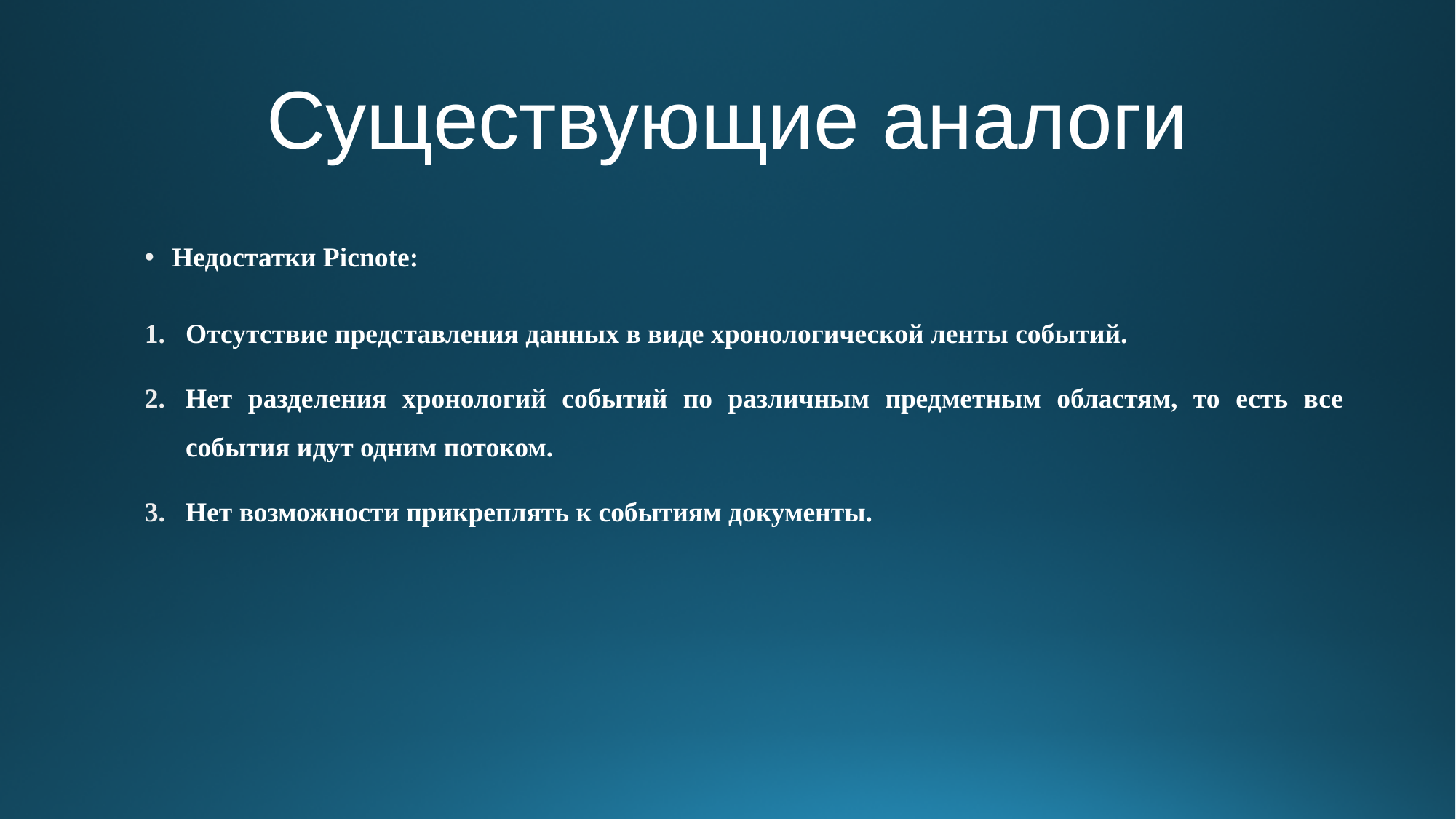

# Существующие аналоги
Недостатки Picnote:
Отсутствие представления данных в виде хронологической ленты событий.
Нет разделения хронологий событий по различным предметным областям, то есть все события идут одним потоком.
Нет возможности прикреплять к событиям документы.